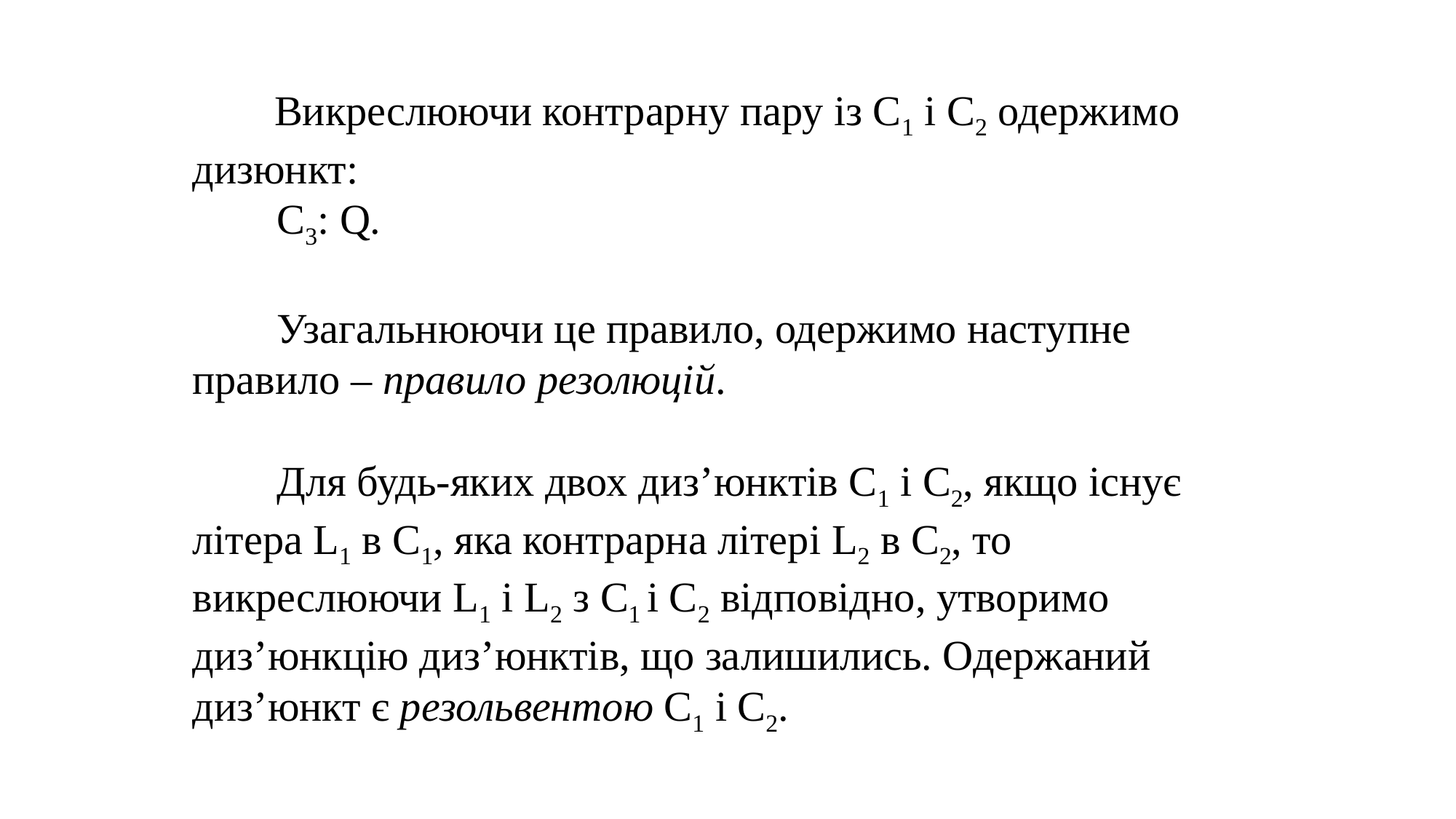

Викреслюючи контрарну пару із С1 і С2 одержимо дизюнкт:
        С3: Q.

        Узагальнюючи це правило, одержимо наступне правило – правило резолюцій.

        Для будь-яких двох диз’юнктів С1 і С2, якщо існує літера L1 в С1, яка контрарна літері L2 в С2, то викреслюючи L1 і L2 з С1 і С2 відповідно, утворимо диз’юнкцію диз’юнктів, що залишились. Одержаний диз’юнкт є резольвентою С1 і С2.